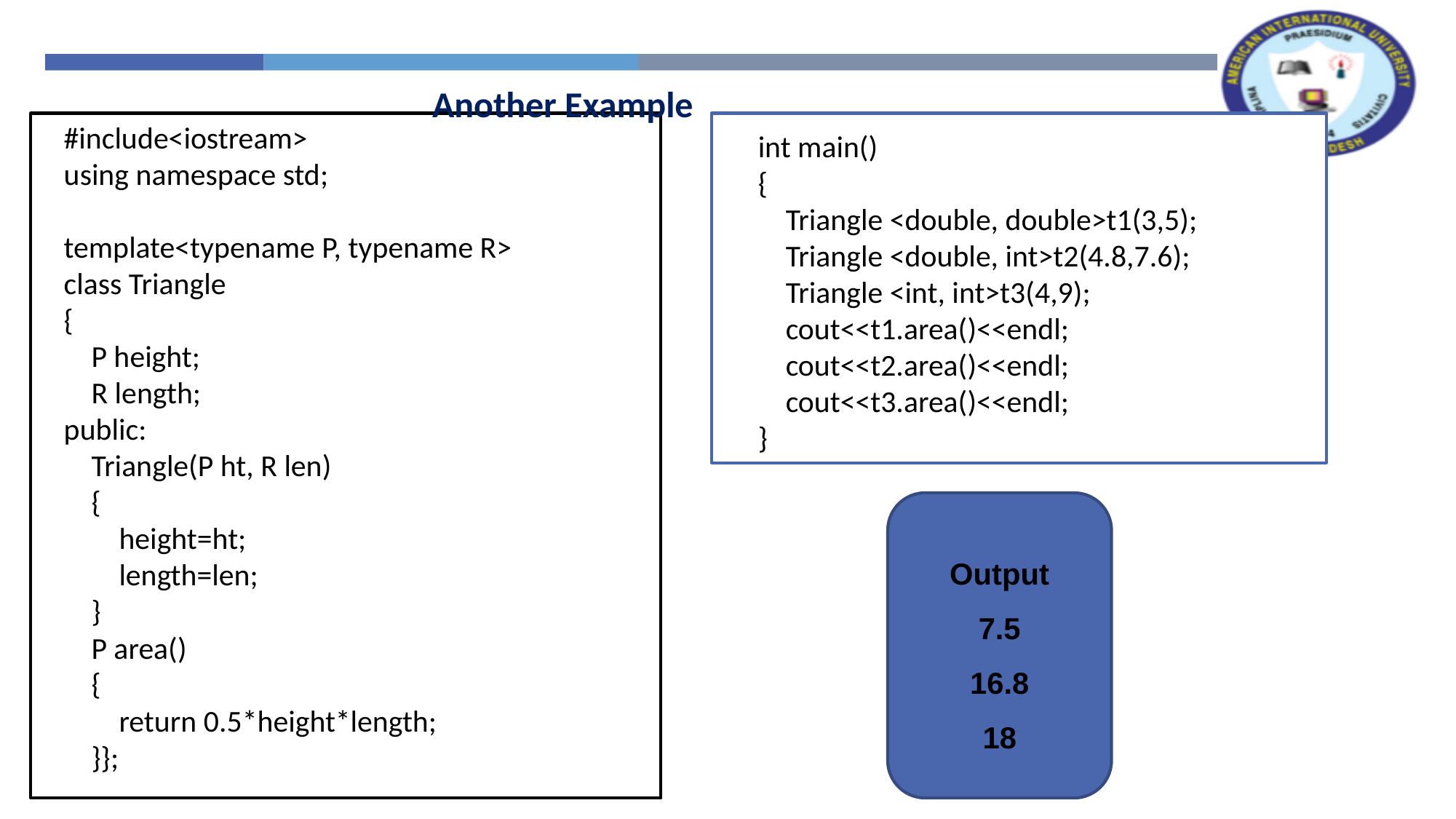

Another Example

#include<iostream>
using namespace std;

template<typename P, typename R>
class Triangle
{
    P height;
    R length;
public:
    Triangle(P ht, R len)
    {
        height=ht;
        length=len;
    }
    P area()
    {
        return 0.5*height*length;
    }};

int main()
{
    Triangle <double, double>t1(3,5);
    Triangle <double, int>t2(4.8,7.6);
    Triangle <int, int>t3(4,9);
    cout<<t1.area()<<endl;
    cout<<t2.area()<<endl;
    cout<<t3.area()<<endl;
}
Output
7.5
16.8
18